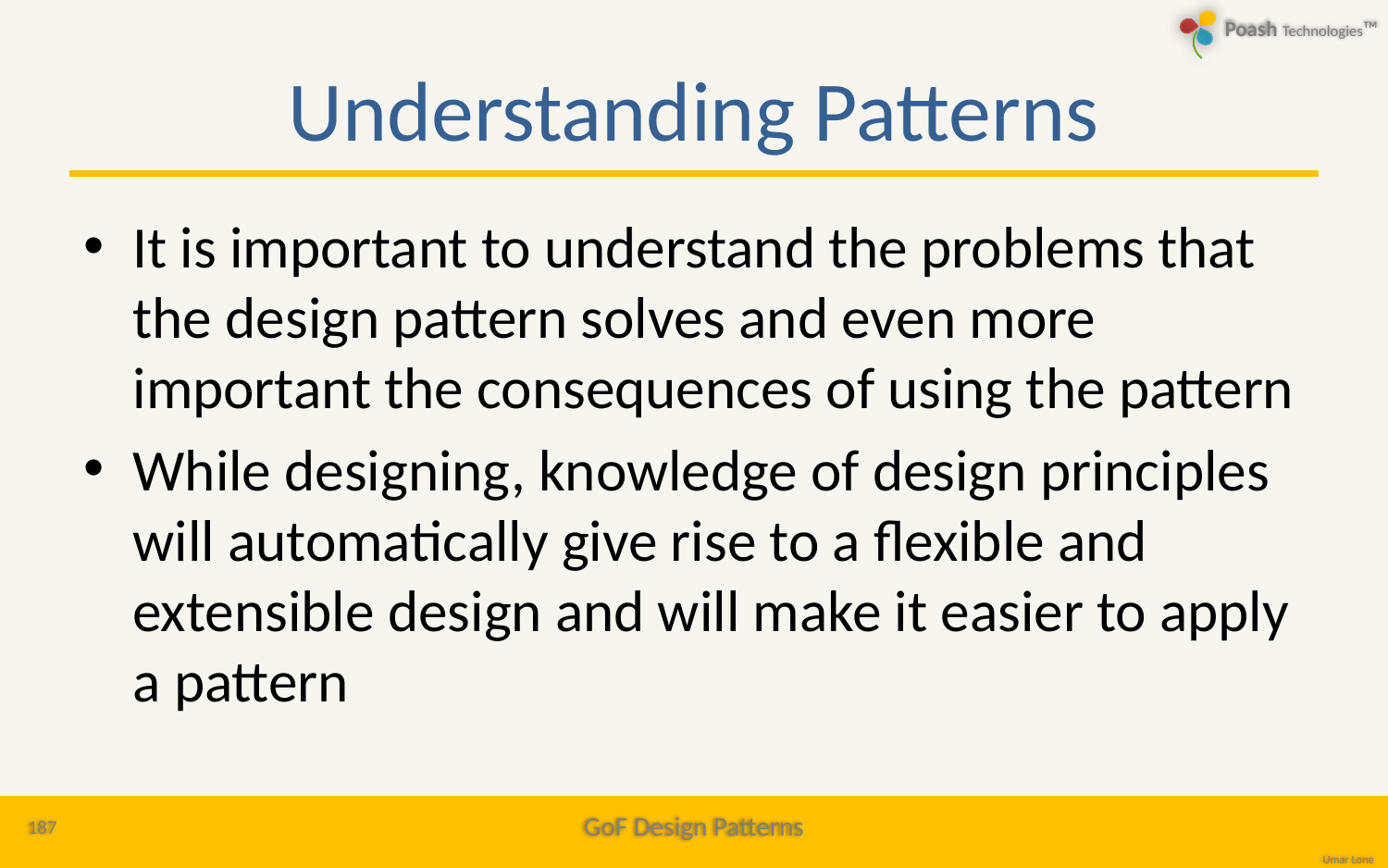

# Understanding Patterns
It is important to understand the problems that the design pattern solves and even more important the consequences of using the pattern
While designing, knowledge of design principles will automatically give rise to a flexible and extensible design and will make it easier to apply a pattern
187